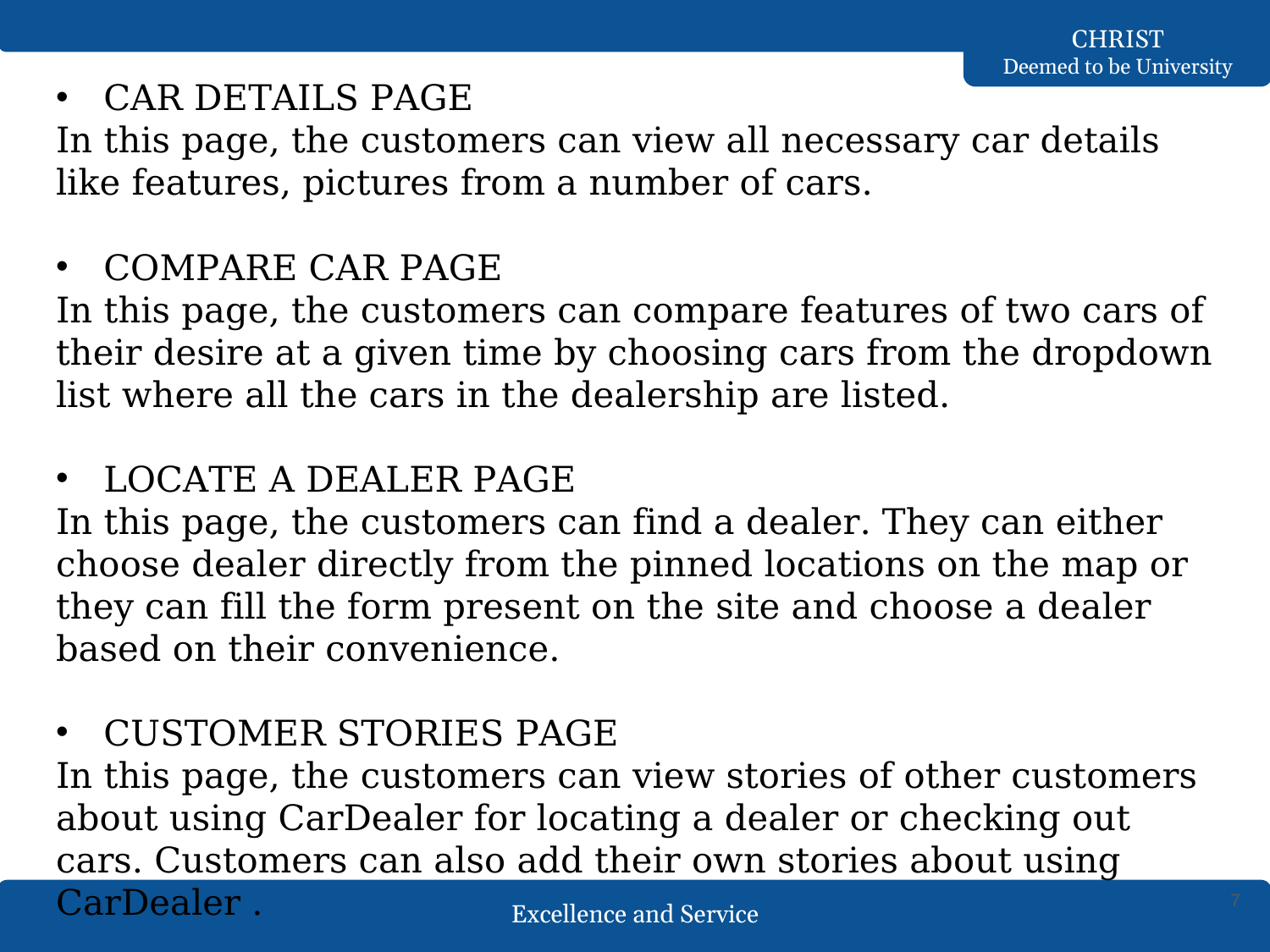

CAR DETAILS PAGE
In this page, the customers can view all necessary car details like features, pictures from a number of cars.

COMPARE CAR PAGE
In this page, the customers can compare features of two cars of their desire at a given time by choosing cars from the dropdown list where all the cars in the dealership are listed.

LOCATE A DEALER PAGE
In this page, the customers can find a dealer. They can either choose dealer directly from the pinned locations on the map or they can fill the form present on the site and choose a dealer based on their convenience.

CUSTOMER STORIES PAGE
In this page, the customers can view stories of other customers about using CarDealer for locating a dealer or checking out cars. Customers can also add their own stories about using CarDealer .

7